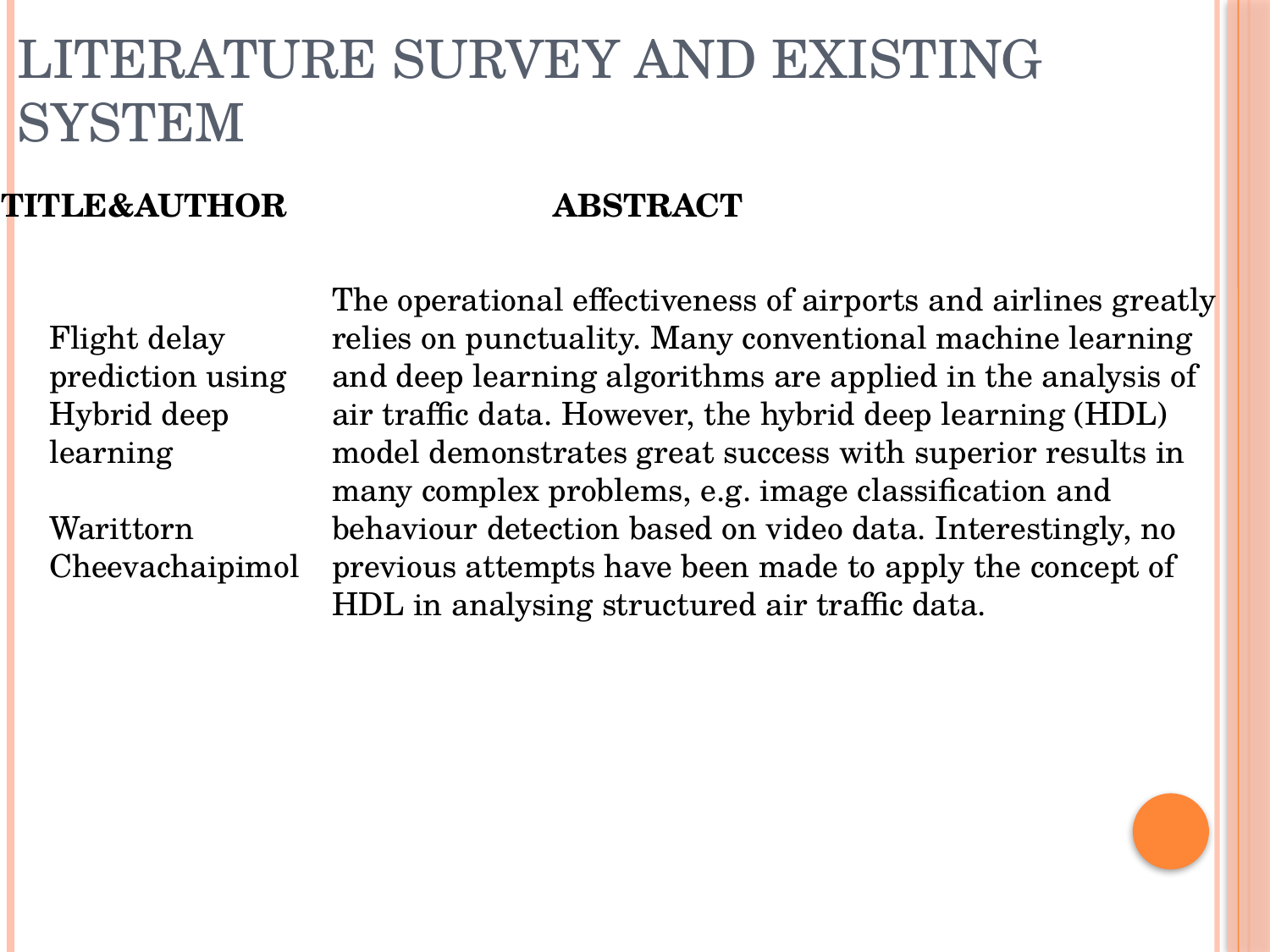

# LITERATURE SURVEY AND EXISTING SYSTEM
TITLE&AUTHOR
ABSTRACT
The operational effectiveness of airports and airlines greatly relies on punctuality. Many conventional machine learning and deep learning algorithms are applied in the analysis of air traffic data. However, the hybrid deep learning (HDL) model demonstrates great success with superior results in many complex problems, e.g. image classification and behaviour detection based on video data. Interestingly, no previous attempts have been made to apply the concept of HDL in analysing structured air traffic data.
Flight delay prediction using
Hybrid deep
learning

Warittorn Cheevachaipimol